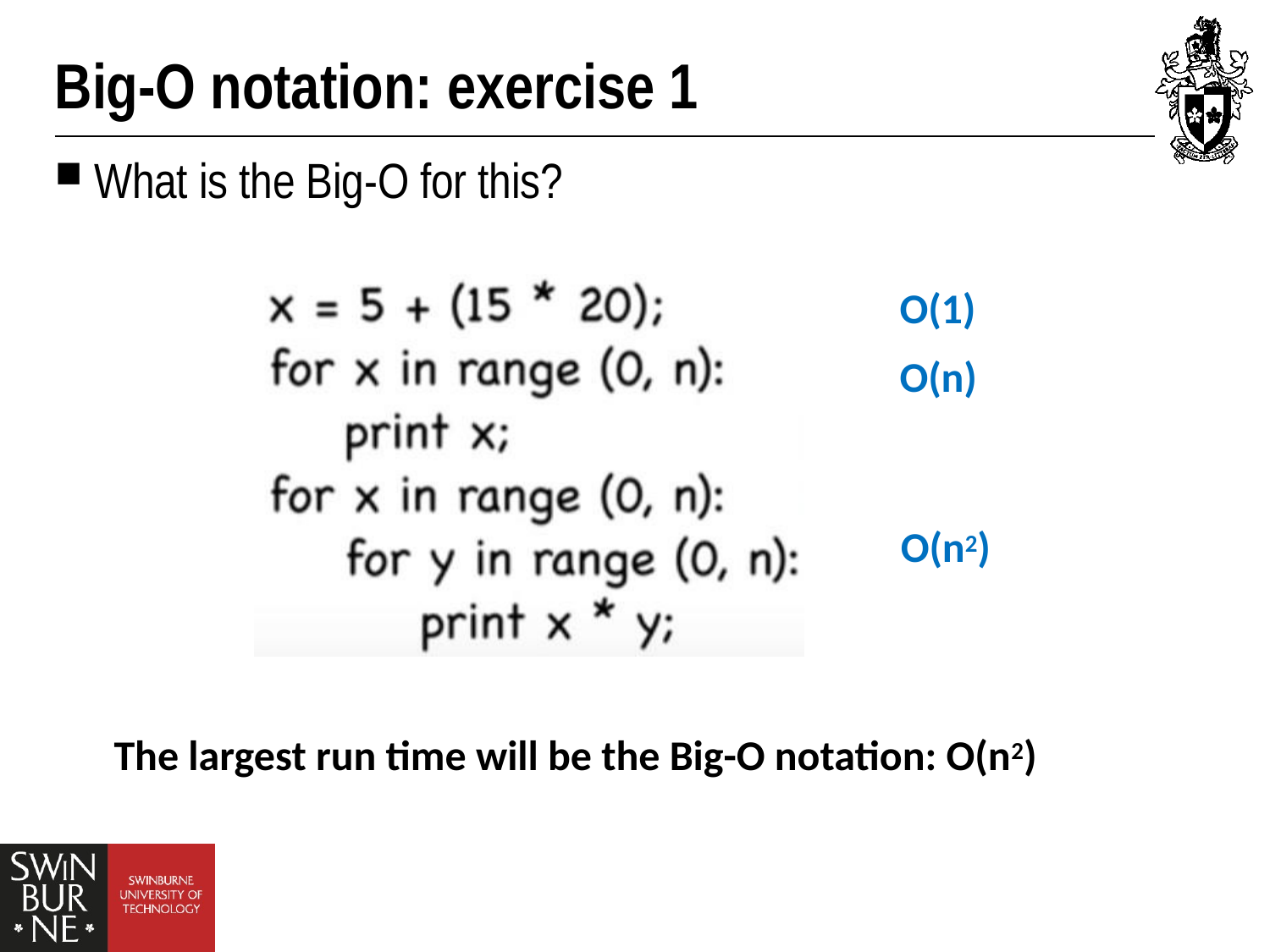

# Big-O notation: exercise 1
What is the Big-O for this?

O(1)
O(n)
O(n2)
The largest run time will be the Big-O notation: O(n2)